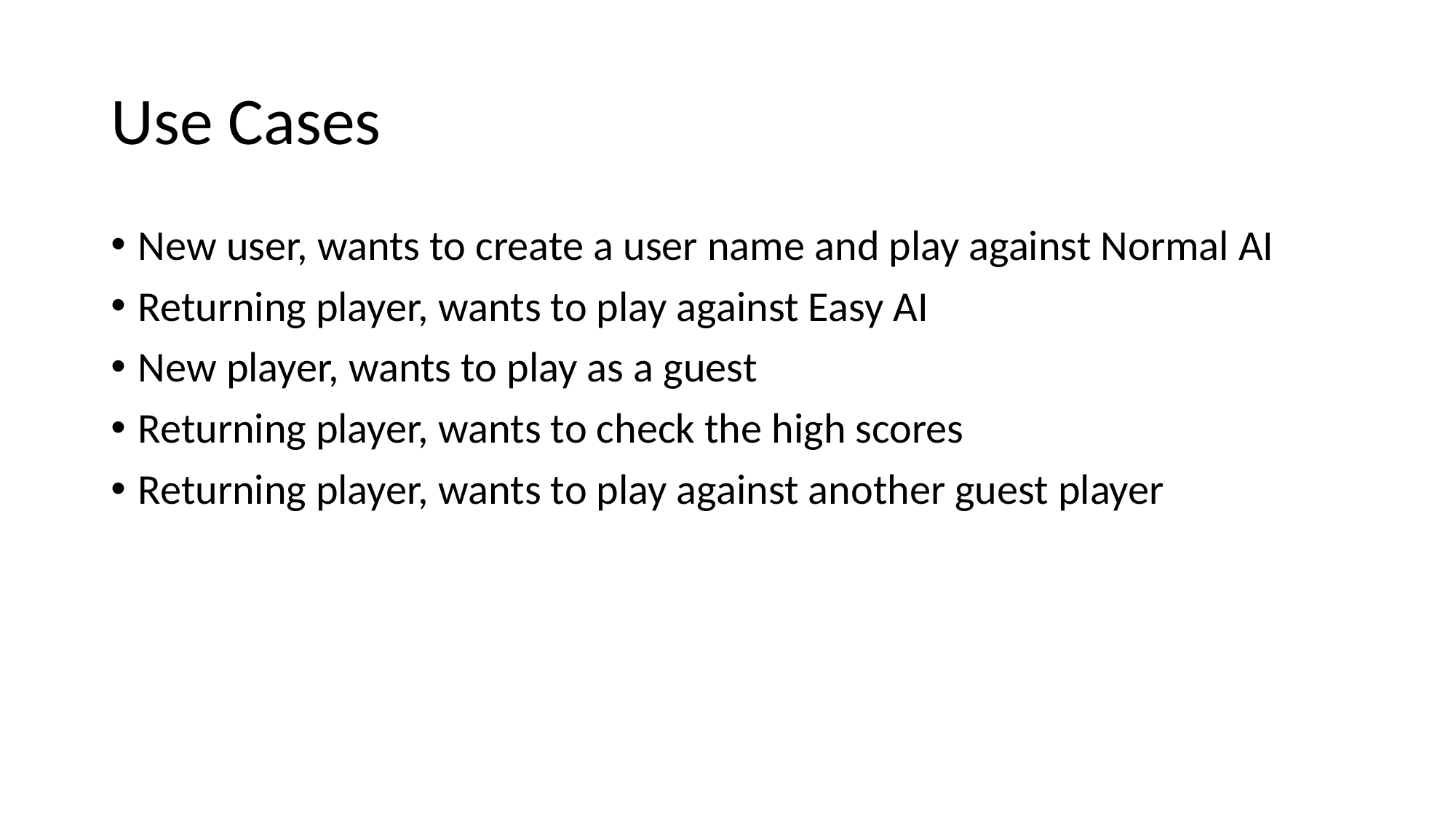

# Use Cases
New user, wants to create a user name and play against Normal AI
Returning player, wants to play against Easy AI
New player, wants to play as a guest
Returning player, wants to check the high scores
Returning player, wants to play against another guest player